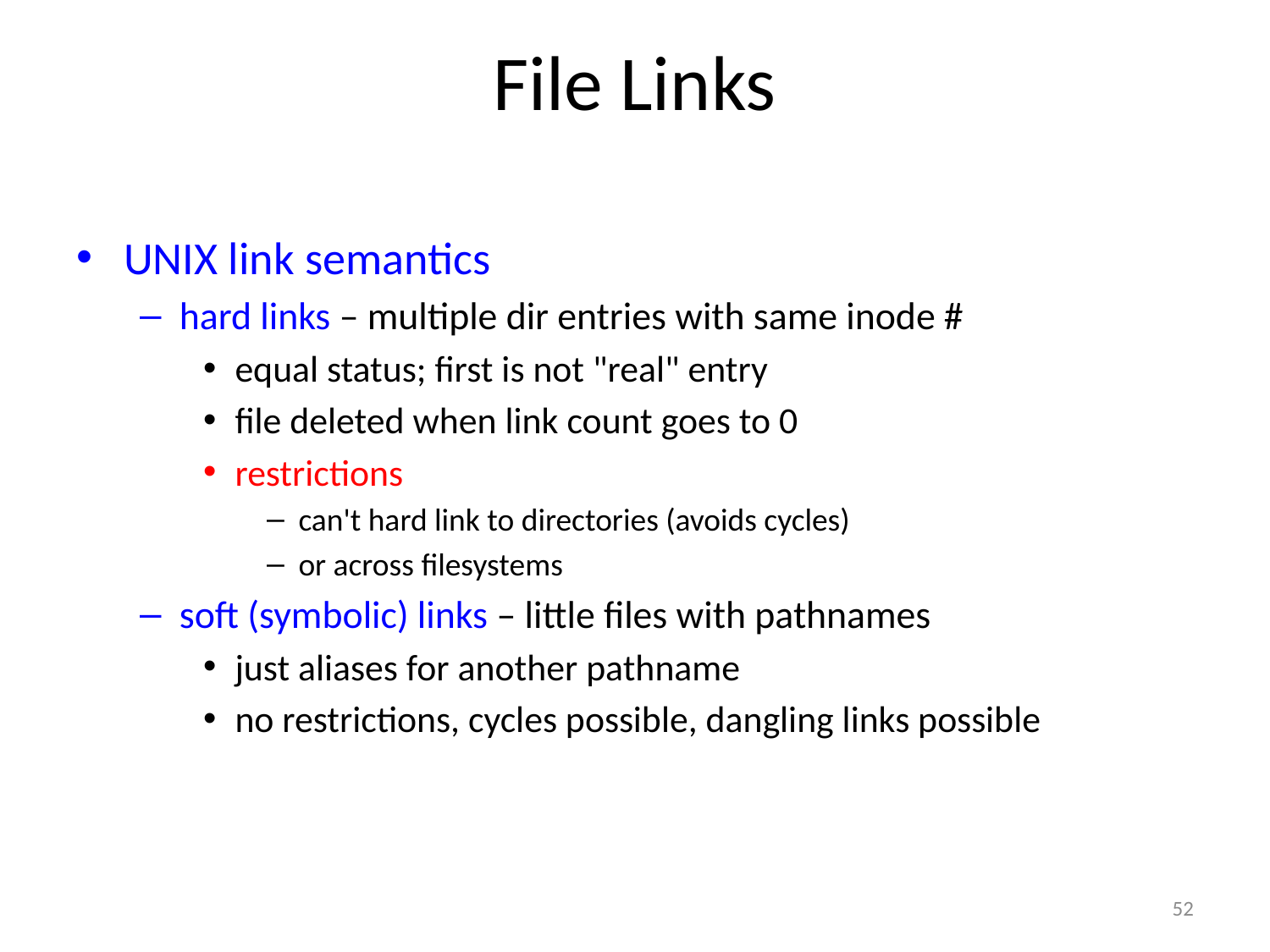

# File Links
UNIX link semantics
hard links – multiple dir entries with same inode #
equal status; first is not "real" entry
file deleted when link count goes to 0
restrictions
can't hard link to directories (avoids cycles)
or across filesystems
soft (symbolic) links – little files with pathnames
just aliases for another pathname
no restrictions, cycles possible, dangling links possible
52